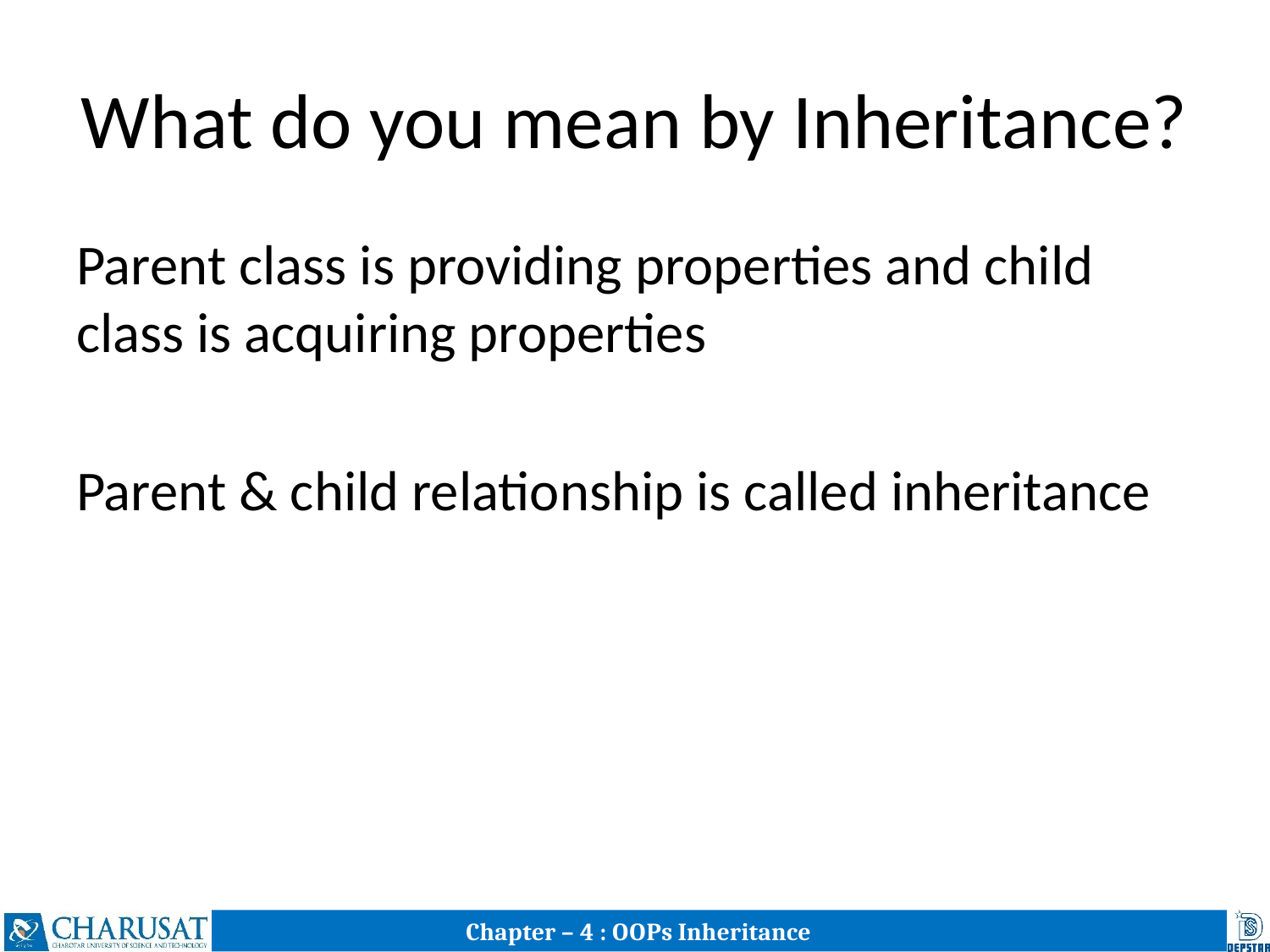

# What do you mean by Inheritance?
Parent class is providing properties and child class is acquiring properties

Parent & child relationship is called inheritance